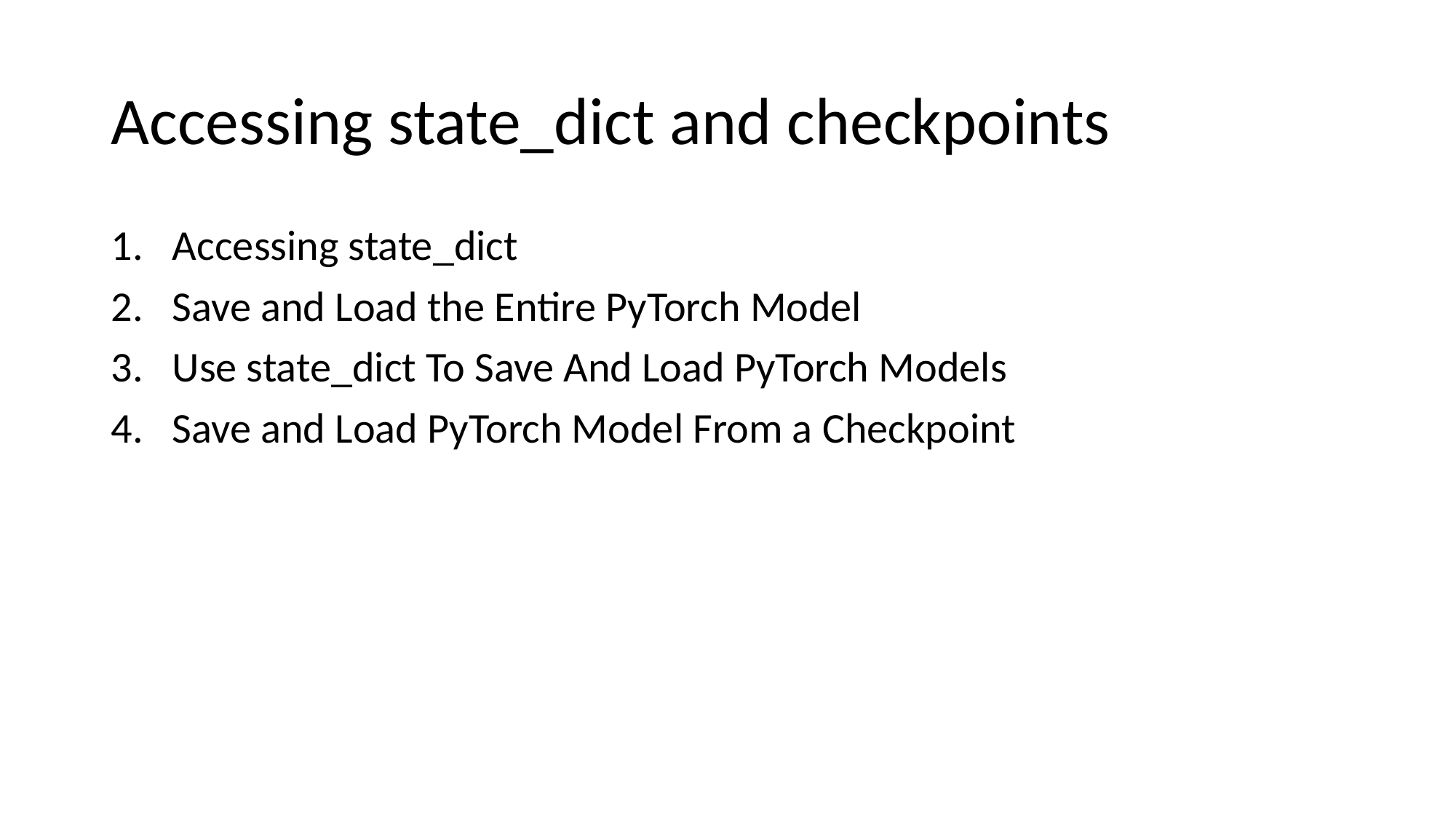

# Accessing state_dict and checkpoints
Accessing state_dict
Save and Load the Entire PyTorch Model
Use state_dict To Save And Load PyTorch Models
Save and Load PyTorch Model From a Checkpoint